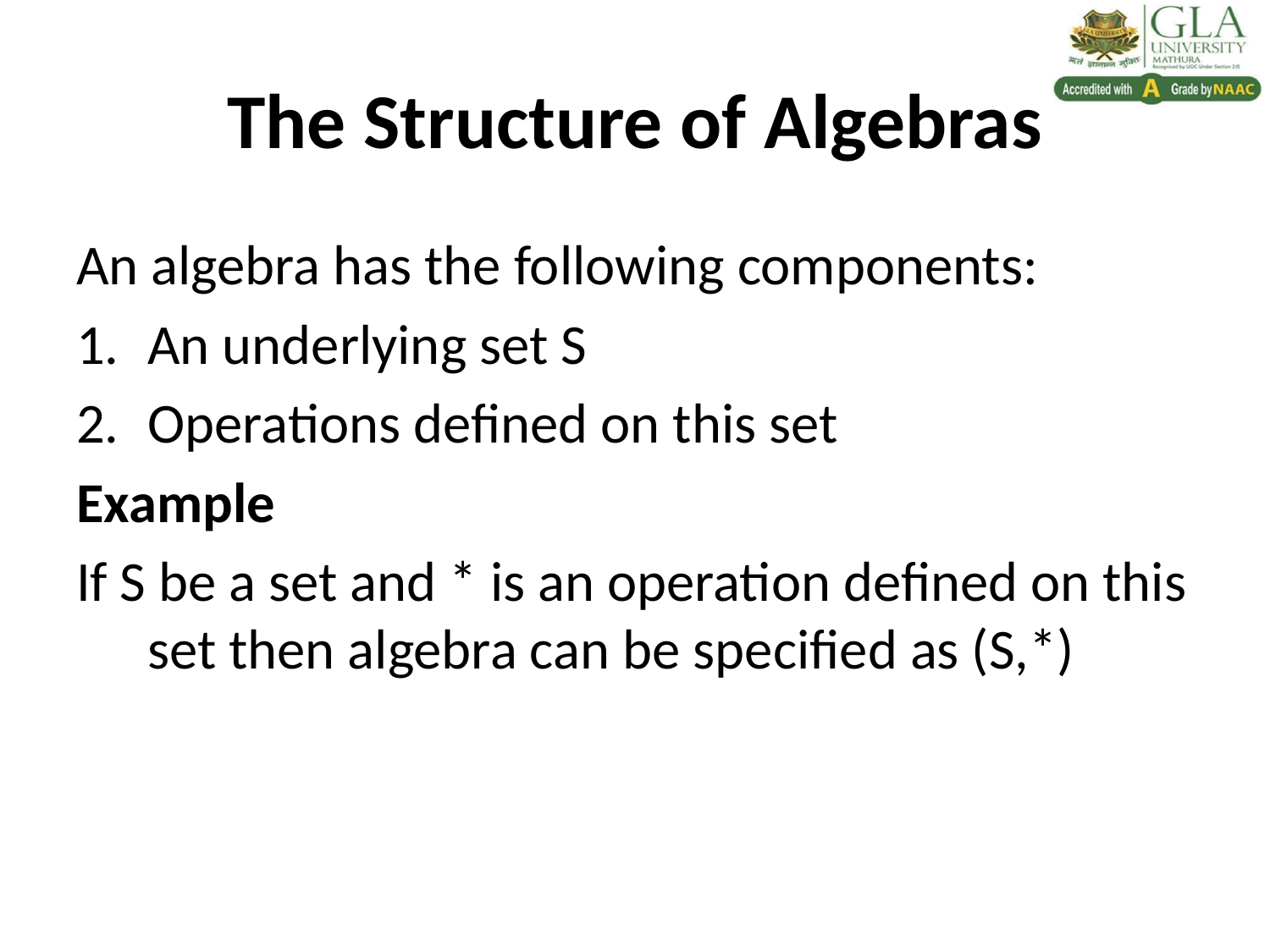

# The Structure of Algebras
An algebra has the following components:
An underlying set S
Operations defined on this set
Example
If S be a set and * is an operation defined on this set then algebra can be specified as (S,*)